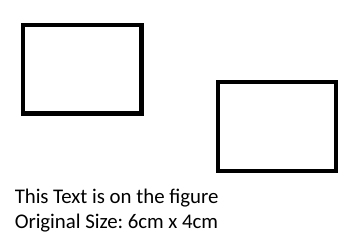

This Text is on the figure
Original Size: 6cm x 4cm